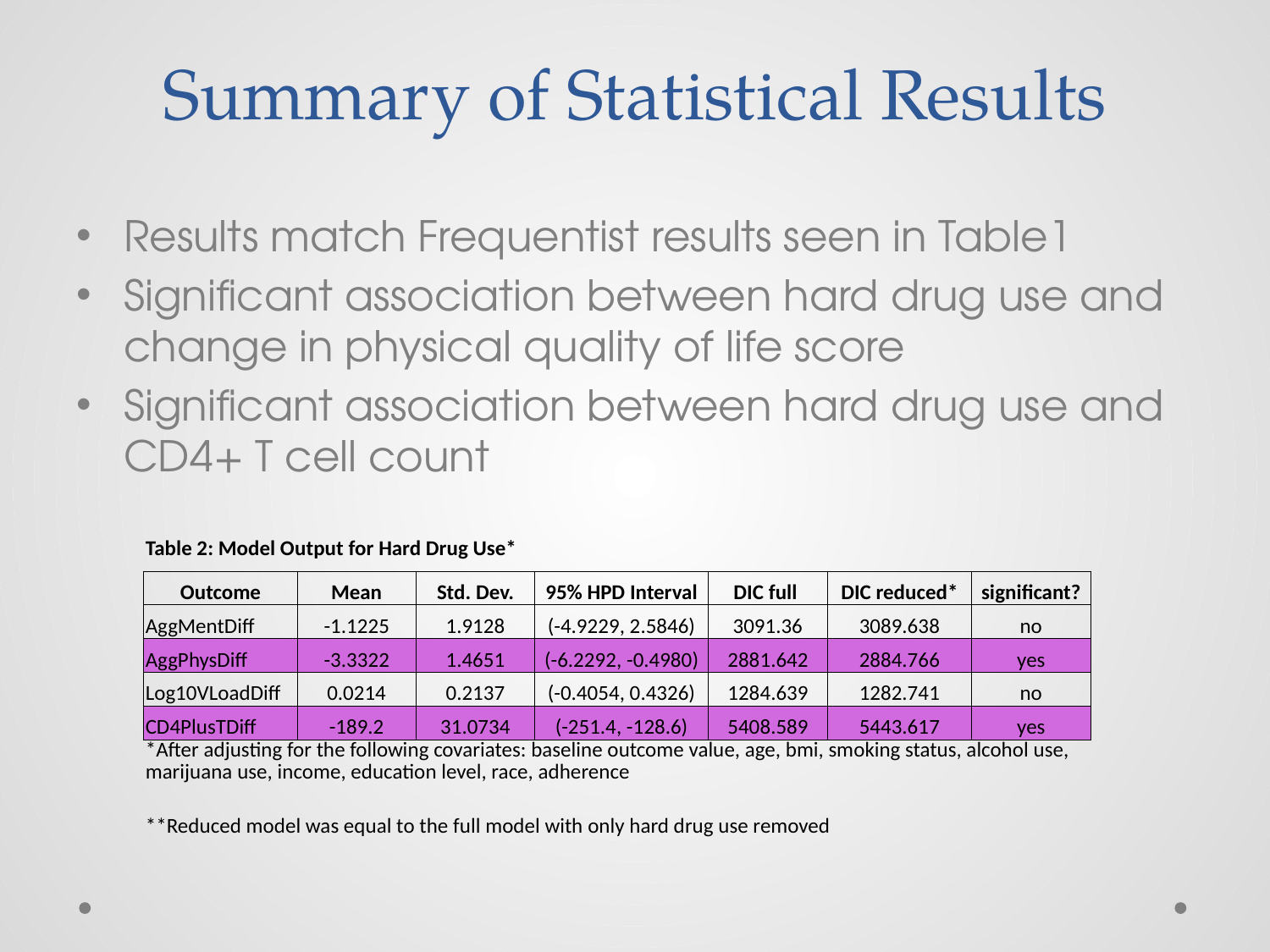

# Summary of Statistical Results
Results match Frequentist results seen in Table1
Significant association between hard drug use and change in physical quality of life score
Significant association between hard drug use and CD4+ T cell count
| Table 2: Model Output for Hard Drug Use\* |  |  |  |  |  |  |
| --- | --- | --- | --- | --- | --- | --- |
| Outcome | Mean | Std. Dev. | 95% HPD Interval | DIC full | DIC reduced\* | significant? |
| AggMentDiff | -1.1225 | 1.9128 | (-4.9229, 2.5846) | 3091.36 | 3089.638 | no |
| AggPhysDiff | -3.3322 | 1.4651 | (-6.2292, -0.4980) | 2881.642 | 2884.766 | yes |
| Log10VLoadDiff | 0.0214 | 0.2137 | (-0.4054, 0.4326) | 1284.639 | 1282.741 | no |
| CD4PlusTDiff | -189.2 | 31.0734 | (-251.4, -128.6) | 5408.589 | 5443.617 | yes |
| \*After adjusting for the following covariates: baseline outcome value, age, bmi, smoking status, alcohol use, marijuana use, income, education level, race, adherence |  |  |  |  |  |  |
| \*\*Reduced model was equal to the full model with only hard drug use removed |  |  |  |  |  |  |